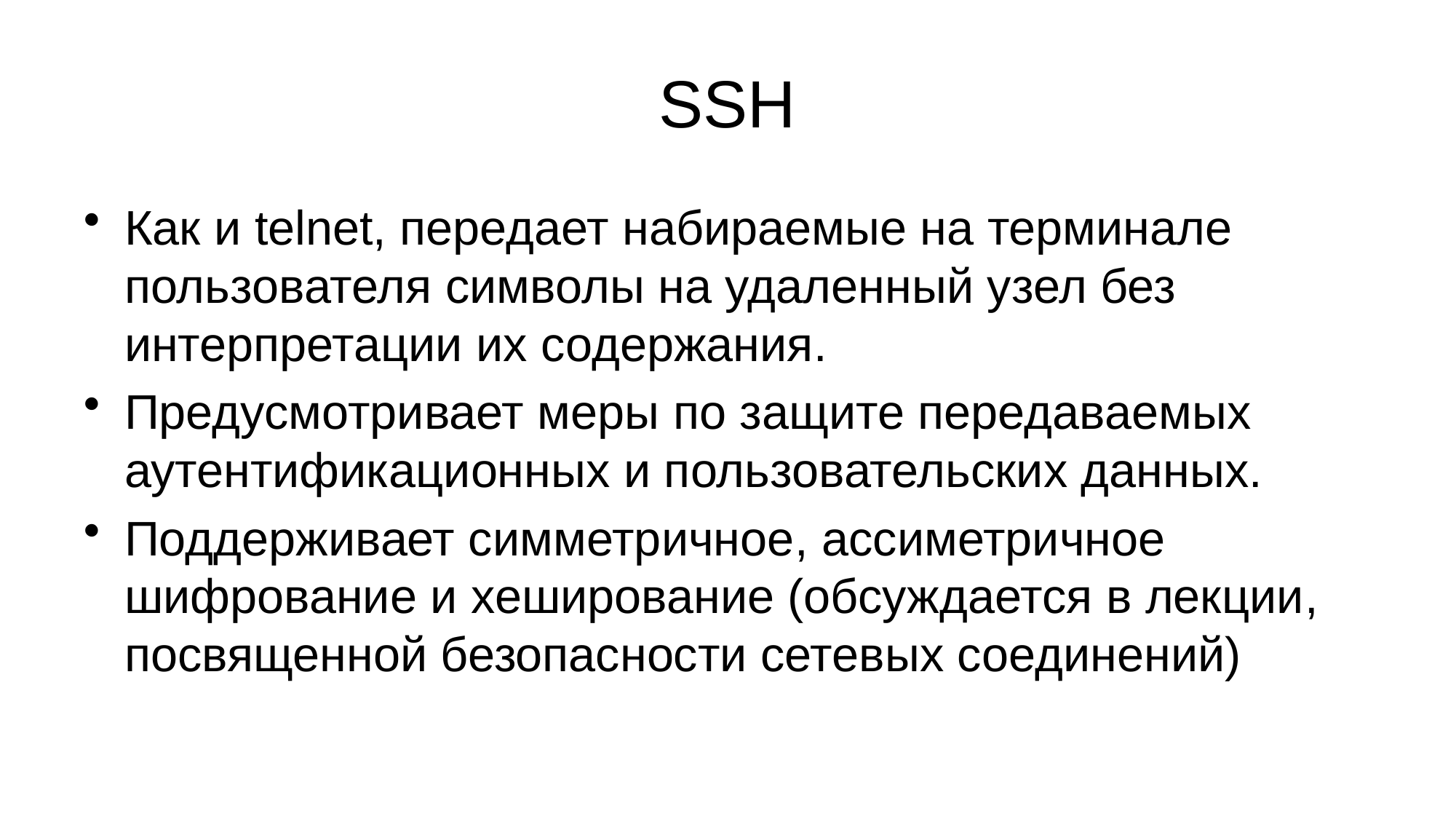

# SSH
Как и telnet, передает набираемые на терминале пользователя символы на удаленный узел без интерпретации их содержания.
Предусмотривает меры по защите передаваемых аутентификационных и пользовательских данных.
Поддерживает симметричное, ассиметричное шифрование и хеширование (обсуждается в лекции, посвященной безопасности сетевых соединений)